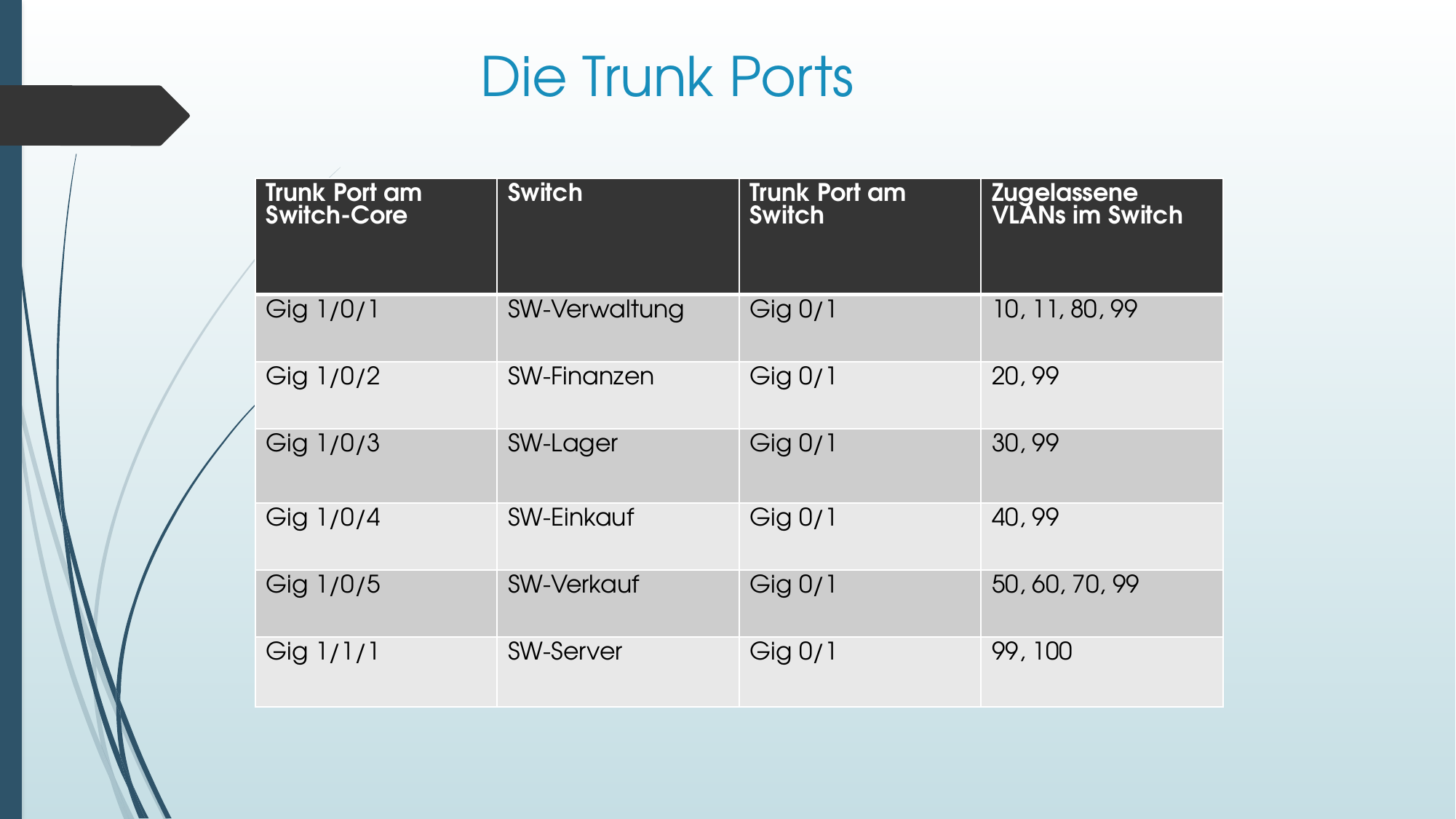

# Die Trunk Ports
| Trunk Port am Switch-Core | Switch | Trunk Port am Switch | Zugelassene VLANs im Switch |
| --- | --- | --- | --- |
| Gig 1/0/1 | SW-Verwaltung | Gig 0/1 | 10, 11, 80, 99 |
| Gig 1/0/2 | SW-Finanzen | Gig 0/1 | 20, 99 |
| Gig 1/0/3 | SW-Lager | Gig 0/1 | 30, 99 |
| Gig 1/0/4 | SW-Einkauf | Gig 0/1 | 40, 99 |
| Gig 1/0/5 | SW-Verkauf | Gig 0/1 | 50, 60, 70, 99 |
| Gig 1/1/1 | SW-Server | Gig 0/1 | 99, 100 |